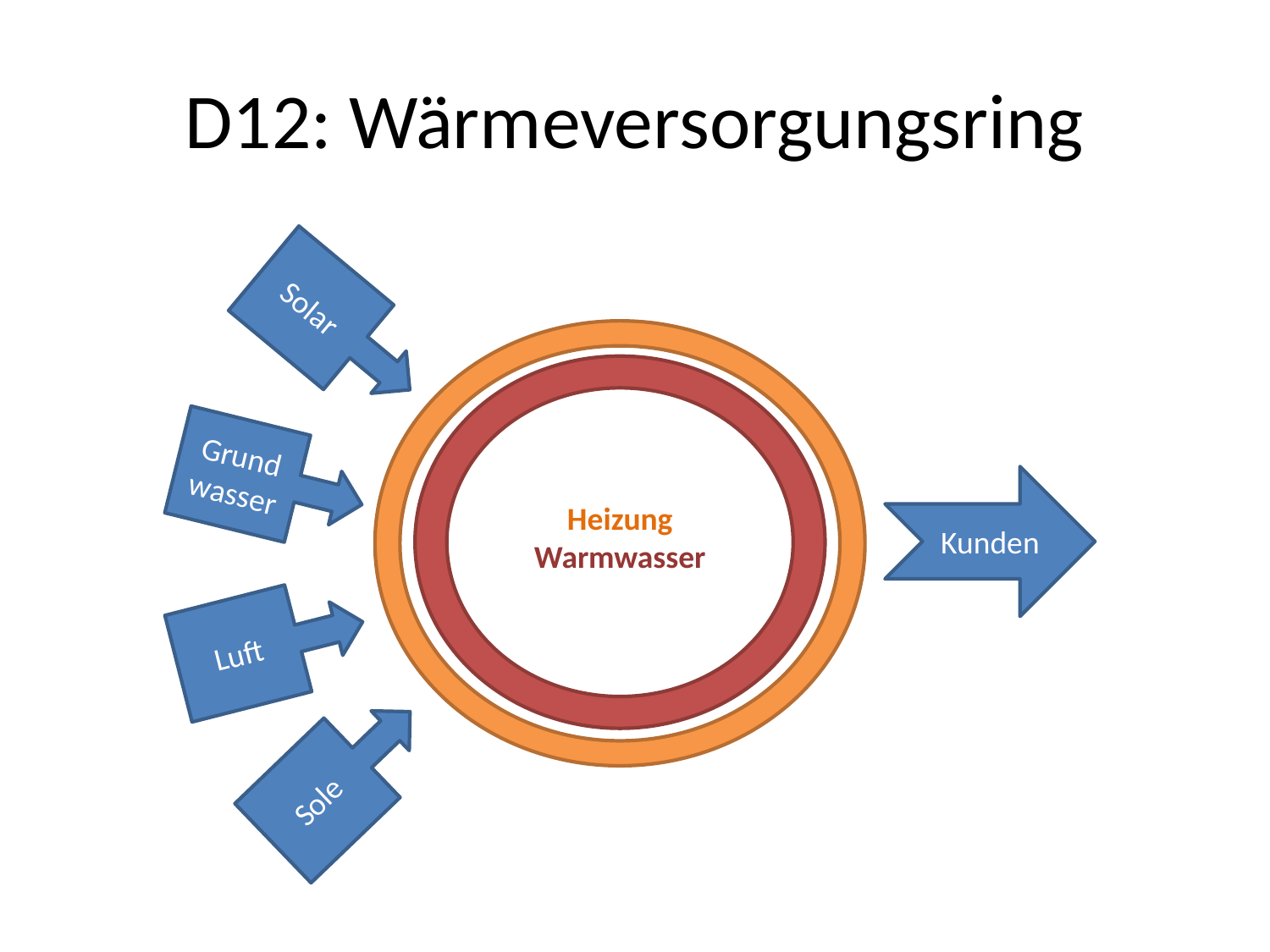

# D12: Wärmeversorgungsring
Solar

Grundwasser
Kunden
Heizung
Warmwasser
Luft
Sole